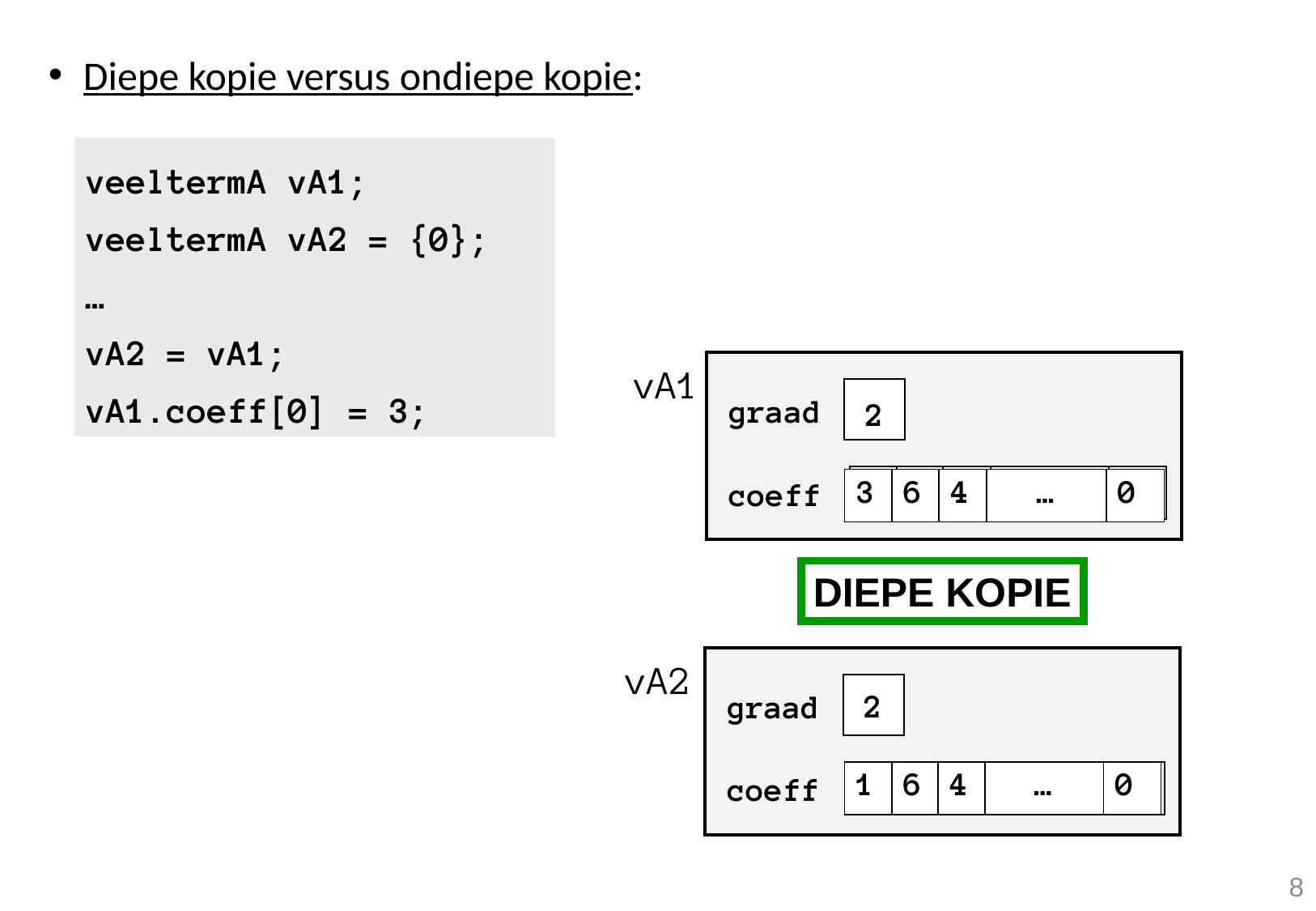

Diepe kopie versus ondiepe kopie:
veeltermA vA1;
veeltermA vA2 = {0};
…
vA2 = vA1;
vA1.coeff[0] = 3;
vA1

graad
coeff
2
| 1 | 6 | 4 | … | 0 |
| --- | --- | --- | --- | --- |
| 3 | 6 | 4 | … | 0 |
| --- | --- | --- | --- | --- |
DIEPE KOPIE

vA2

graad
coeff
0
2
| 1 | 6 | 4 | … | 0 |
| --- | --- | --- | --- | --- |
| 0 | 0 |  | 0 |
| --- | --- | --- | --- |
8